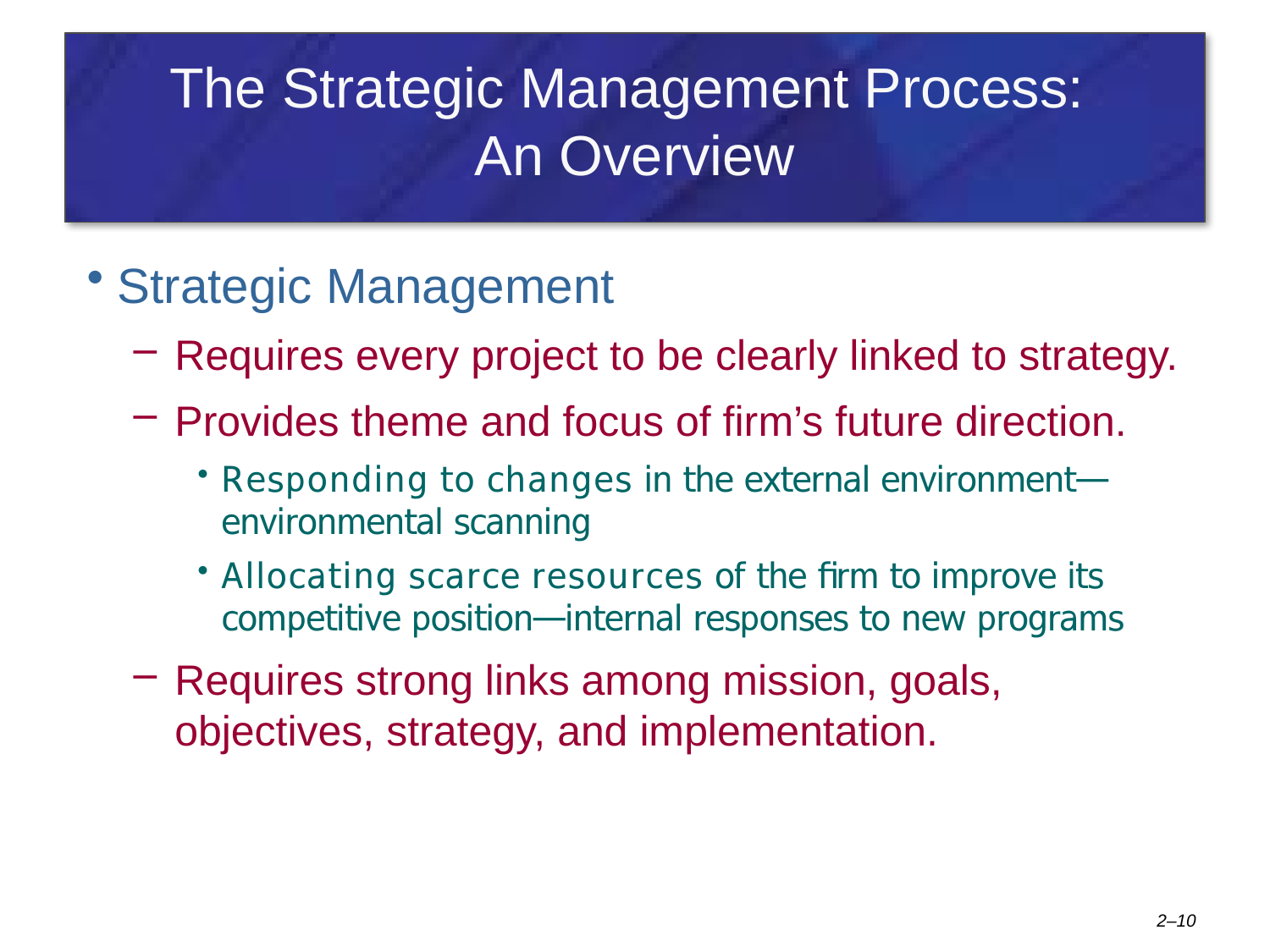

# The Strategic Management Process: An Overview
Strategic Management
Requires every project to be clearly linked to strategy.
Provides theme and focus of firm’s future direction.
Responding to changes in the external environment—environmental scanning
Allocating scarce resources of the firm to improve its competitive position—internal responses to new programs
Requires strong links among mission, goals, objectives, strategy, and implementation.
2–10